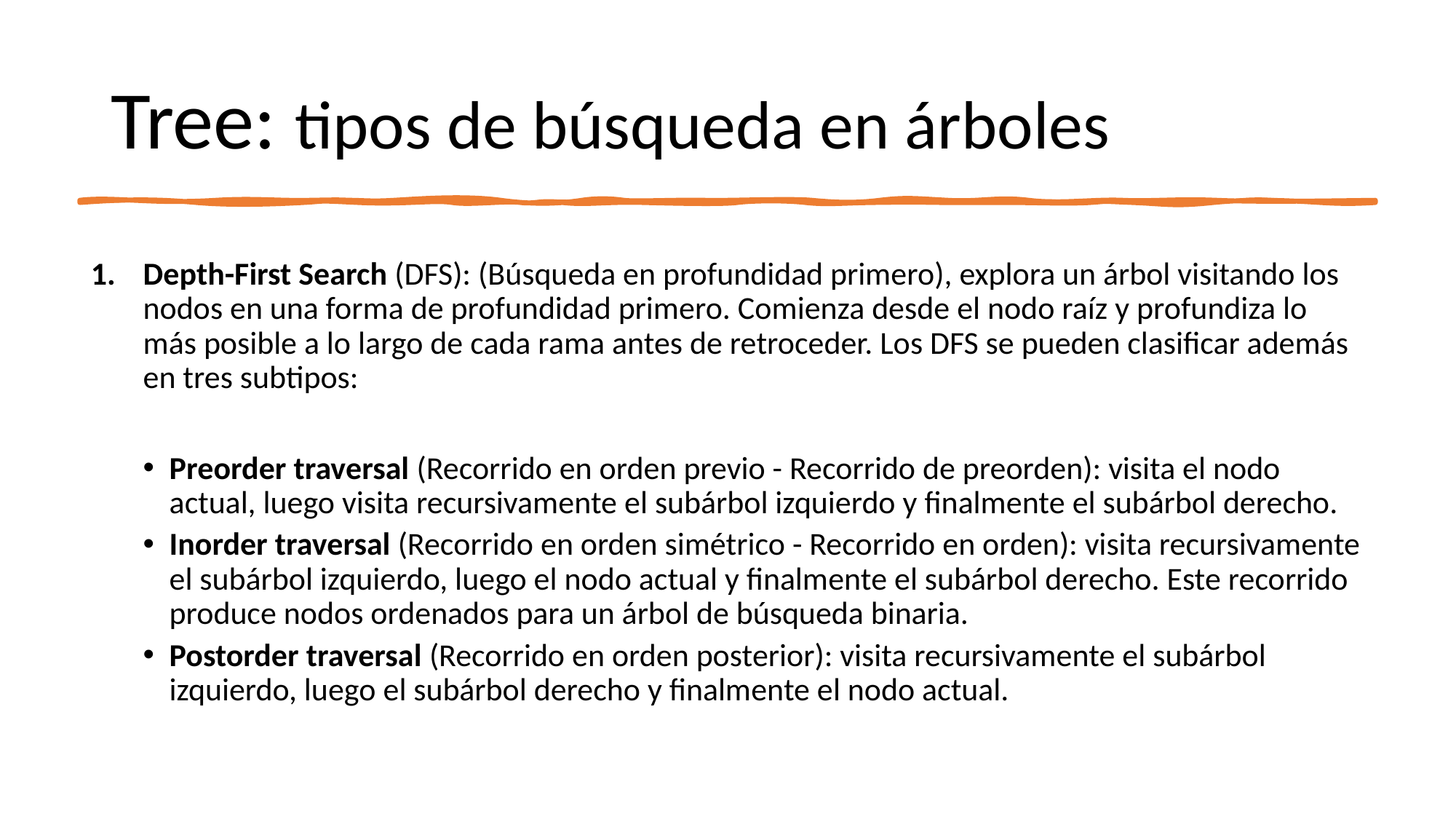

# Tree: tipos de búsqueda en árboles

Depth-First Search (DFS): (Búsqueda en profundidad primero), explora un árbol visitando los nodos en una forma de profundidad primero. Comienza desde el nodo raíz y profundiza lo más posible a lo largo de cada rama antes de retroceder. Los DFS se pueden clasificar además en tres subtipos:

Preorder traversal (Recorrido en orden previo - Recorrido de preorden): visita el nodo actual, luego visita recursivamente el subárbol izquierdo y finalmente el subárbol derecho.
Inorder traversal (Recorrido en orden simétrico - Recorrido en orden): visita recursivamente el subárbol izquierdo, luego el nodo actual y finalmente el subárbol derecho. Este recorrido produce nodos ordenados para un árbol de búsqueda binaria.
Postorder traversal (Recorrido en orden posterior): visita recursivamente el subárbol izquierdo, luego el subárbol derecho y finalmente el nodo actual.